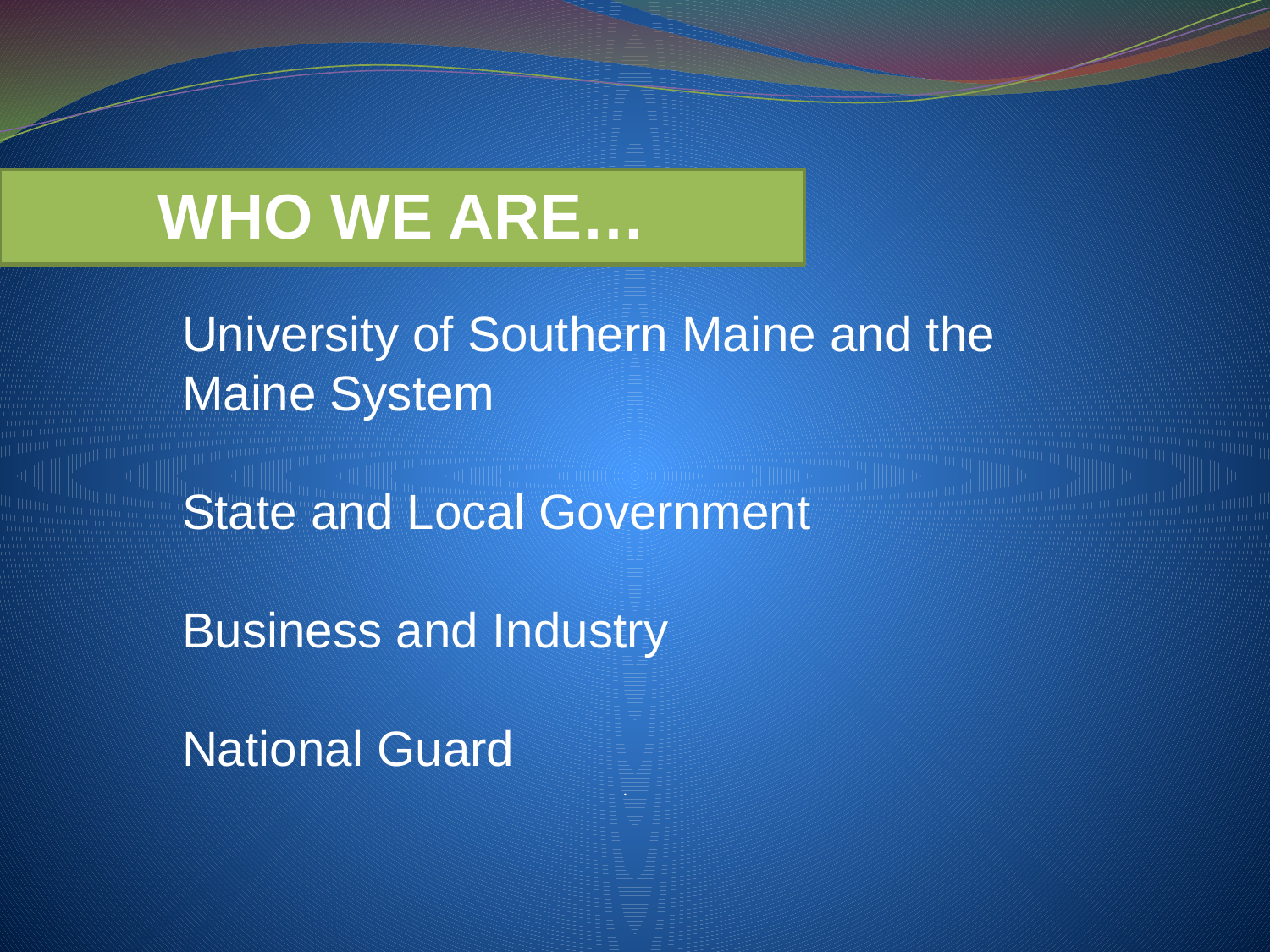

WHO WE ARE…
University of Southern Maine and the Maine System

State and Local Government

Business and Industry

National Guard